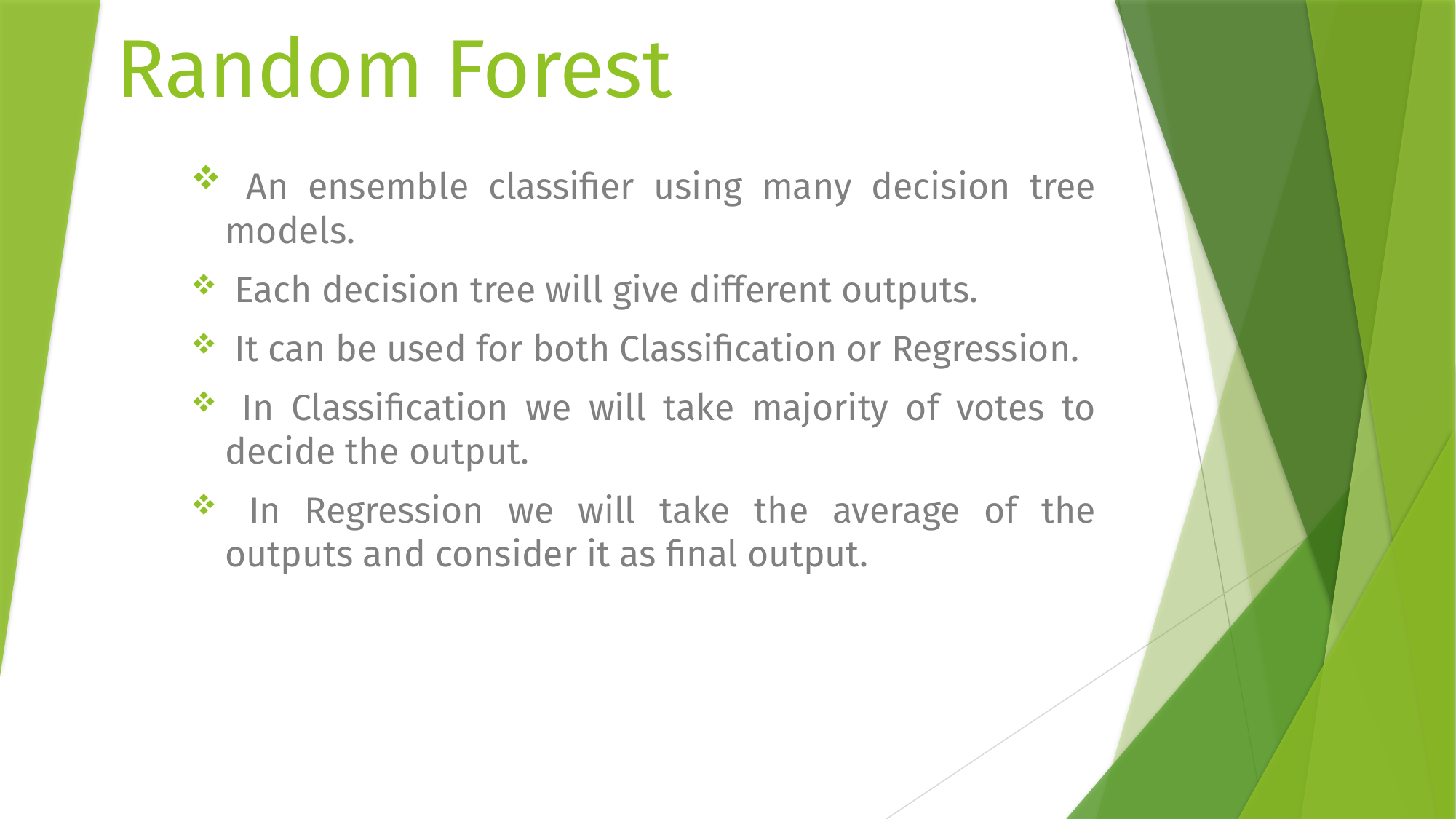

# Random Forest
 An ensemble classifier using many decision tree models.
 Each decision tree will give different outputs.
 It can be used for both Classification or Regression.
 In Classification we will take majority of votes to decide the output.
 In Regression we will take the average of the outputs and consider it as final output.